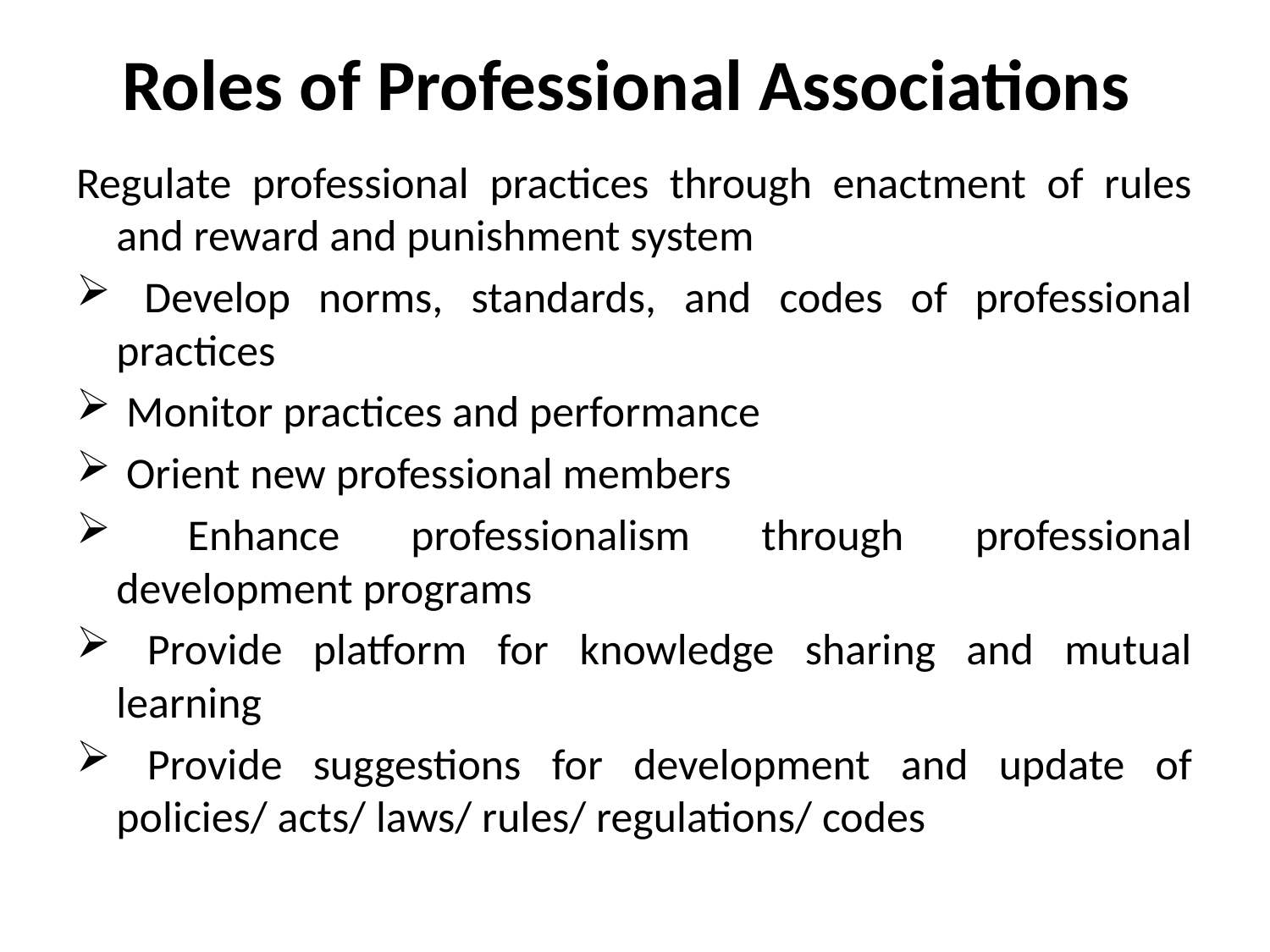

# Roles of Professional Associations
Regulate professional practices through enactment of rules and reward and punishment system
 Develop norms, standards, and codes of professional practices
 Monitor practices and performance
 Orient new professional members
 Enhance professionalism through professional development programs
 Provide platform for knowledge sharing and mutual learning
 Provide suggestions for development and update of policies/ acts/ laws/ rules/ regulations/ codes